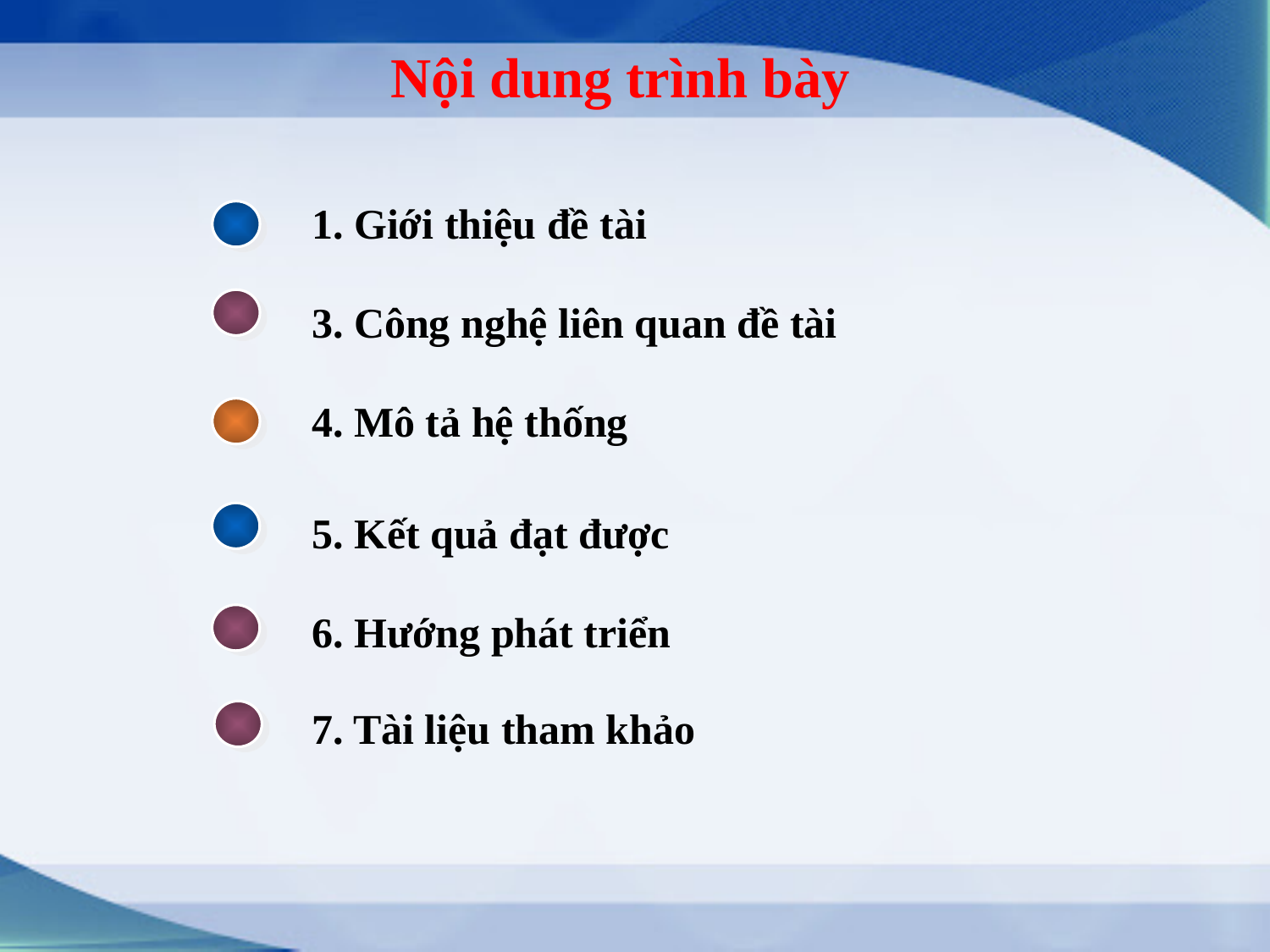

# Nội dung trình bày
1. Giới thiệu đề tài

3. Công nghệ liên quan đề tài
4. Mô tả hệ thống

5. Kết quả đạt được

6. Hướng phát triển

7. Tài liệu tham khảo